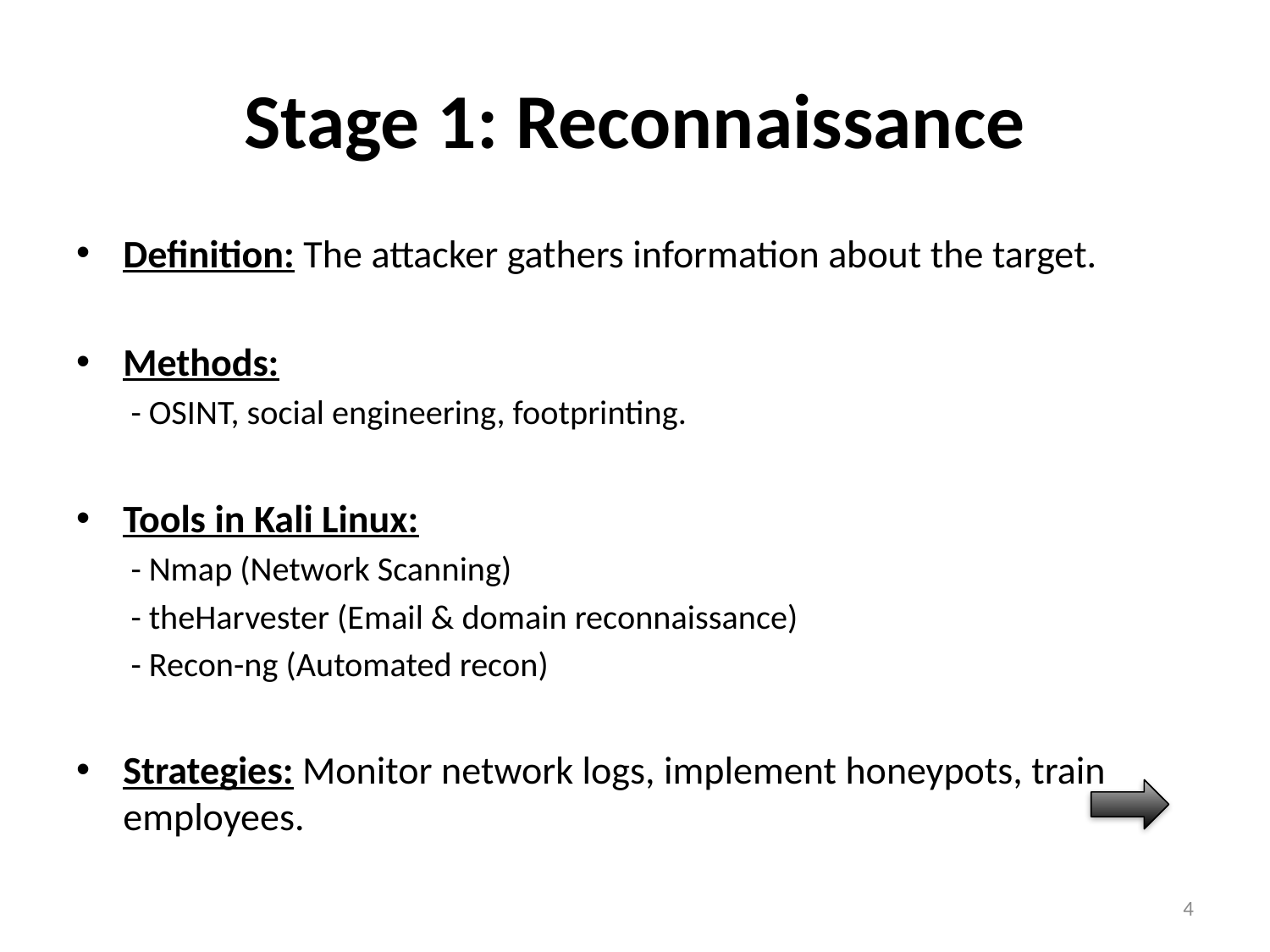

# Stage 1: Reconnaissance
Definition: The attacker gathers information about the target.

Methods:
- OSINT, social engineering, footprinting.

Tools in Kali Linux:
- Nmap (Network Scanning)
- theHarvester (Email & domain reconnaissance)
- Recon-ng (Automated recon)

Strategies: Monitor network logs, implement honeypots, train employees.

4